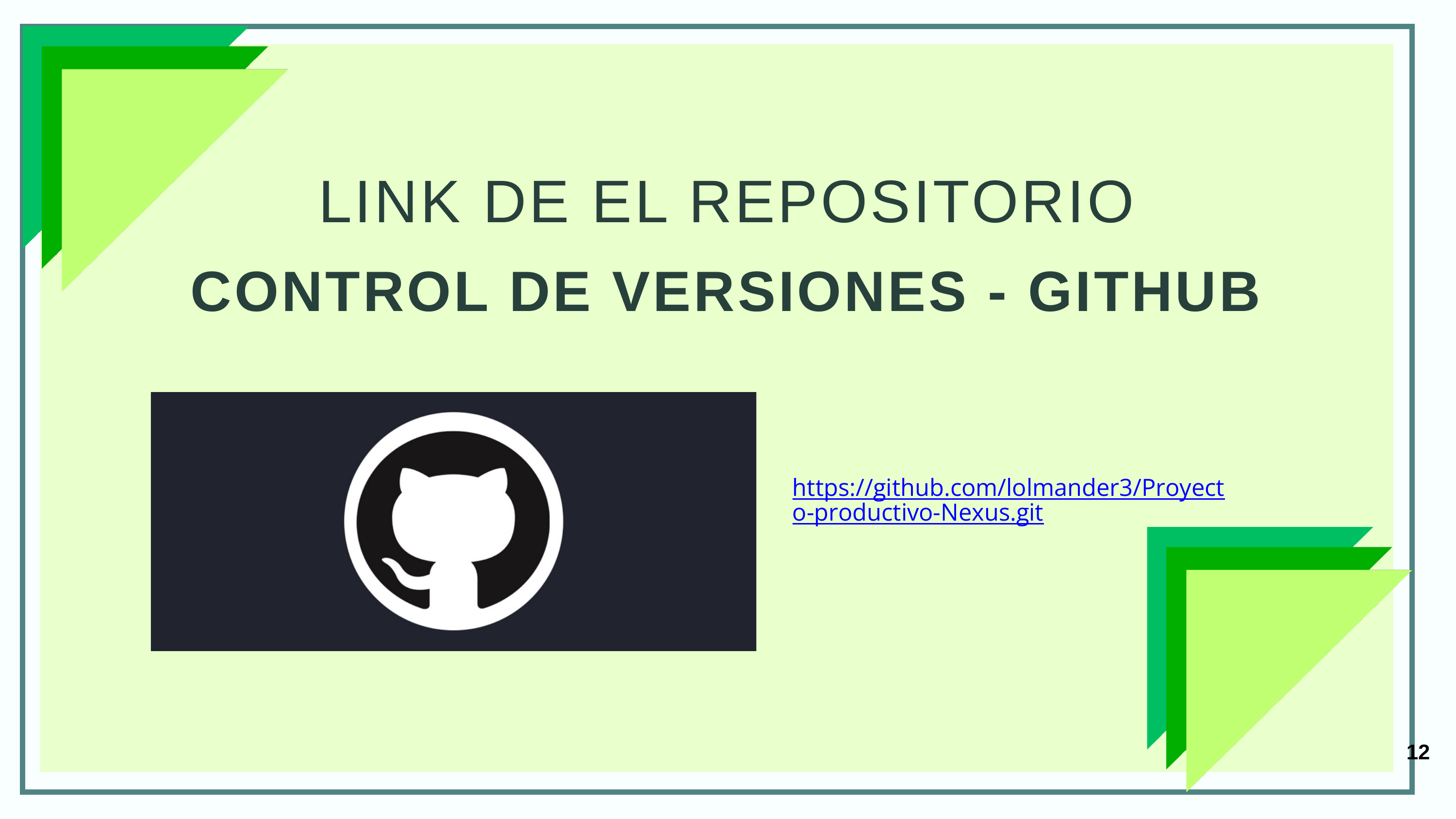

LINK DE EL REPOSITORIO
CONTROL DE VERSIONES - GITHUB

https://github.com/lolmander3/Proyecto-productivo-Nexus.git

12